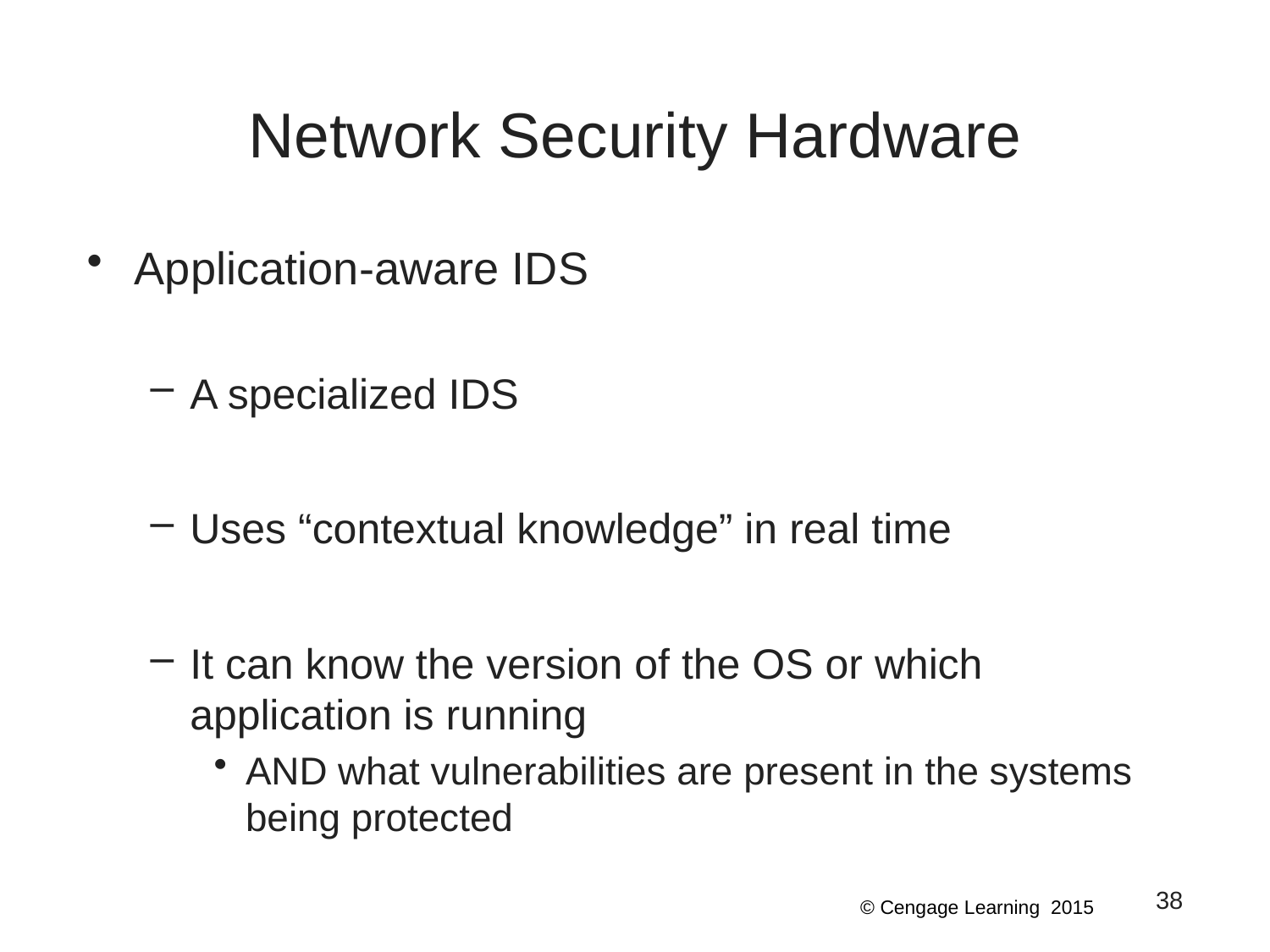

# Network Security Hardware
Application-aware IDS

A specialized IDS

Uses “contextual knowledge” in real time

It can know the version of the OS or which application is running
AND what vulnerabilities are present in the systems being protected
38